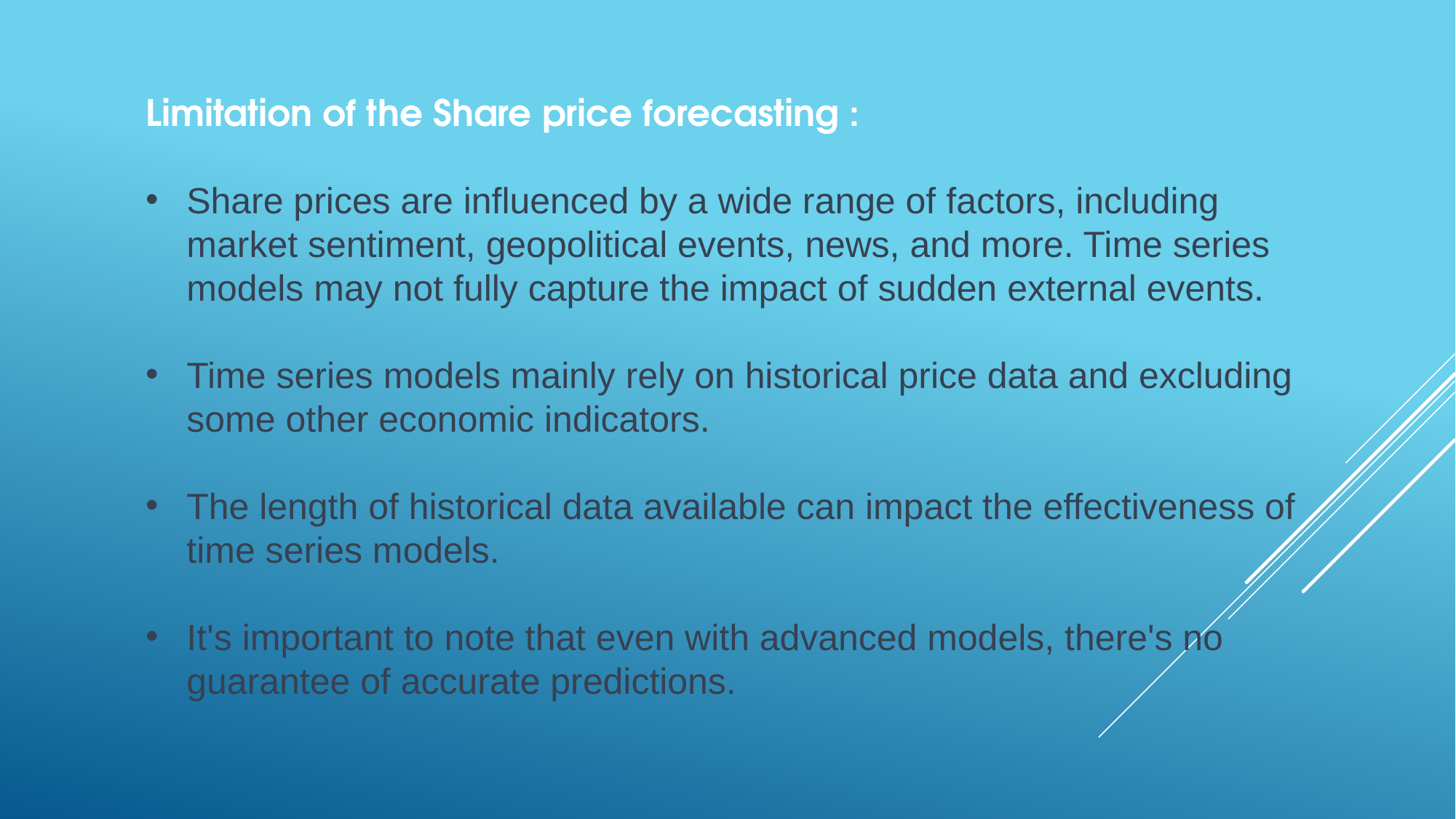

Limitation of the Share price forecasting :

Share prices are influenced by a wide range of factors, including market sentiment, geopolitical events, news, and more. Time series models may not fully capture the impact of sudden external events.

Time series models mainly rely on historical price data and excluding some other economic indicators.

The length of historical data available can impact the effectiveness of time series models.

It's important to note that even with advanced models, there's no guarantee of accurate predictions.